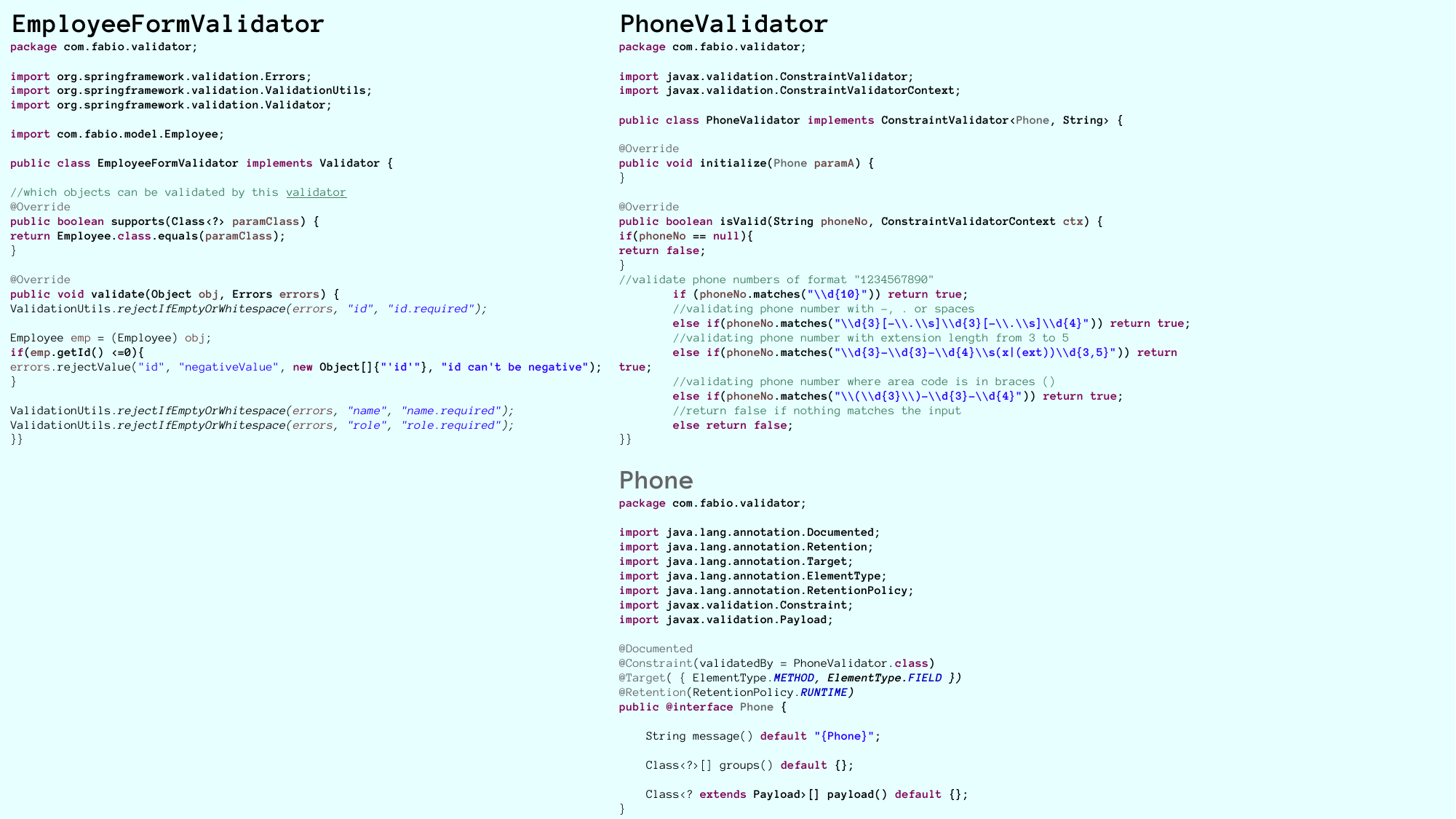

EmployeeFormValidator
PhoneValidator
package com.fabio.validator;

import org.springframework.validation.Errors;
import org.springframework.validation.ValidationUtils;
import org.springframework.validation.Validator;

import com.fabio.model.Employee;

public class EmployeeFormValidator implements Validator {

//which objects can be validated by this validator
@Override
public boolean supports(Class<?> paramClass) {
return Employee.class.equals(paramClass);
}

@Override
public void validate(Object obj, Errors errors) {
ValidationUtils.rejectIfEmptyOrWhitespace(errors, "id", "id.required");

Employee emp = (Employee) obj;
if(emp.getId() <=0){
errors.rejectValue("id", "negativeValue", new Object[]{"'id'"}, "id can't be negative");
}

ValidationUtils.rejectIfEmptyOrWhitespace(errors, "name", "name.required");
ValidationUtils.rejectIfEmptyOrWhitespace(errors, "role", "role.required");
}}
package com.fabio.validator;

import javax.validation.ConstraintValidator;
import javax.validation.ConstraintValidatorContext;

public class PhoneValidator implements ConstraintValidator<Phone, String> {

@Override
public void initialize(Phone paramA) {
}

@Override
public boolean isValid(String phoneNo, ConstraintValidatorContext ctx) {
if(phoneNo == null){
return false;
}
//validate phone numbers of format "1234567890"
        if (phoneNo.matches("\\d{10}")) return true;
        //validating phone number with -, . or spaces
        else if(phoneNo.matches("\\d{3}[-\\.\\s]\\d{3}[-\\.\\s]\\d{4}")) return true;
        //validating phone number with extension length from 3 to 5
        else if(phoneNo.matches("\\d{3}-\\d{3}-\\d{4}\\s(x|(ext))\\d{3,5}")) return true;
        //validating phone number where area code is in braces ()
        else if(phoneNo.matches("\\(\\d{3}\\)-\\d{3}-\\d{4}")) return true;
        //return false if nothing matches the input
        else return false;
}}
Phone
package com.fabio.validator;

import java.lang.annotation.Documented;
import java.lang.annotation.Retention;
import java.lang.annotation.Target;
import java.lang.annotation.ElementType;
import java.lang.annotation.RetentionPolicy;
import javax.validation.Constraint;
import javax.validation.Payload;

@Documented
@Constraint(validatedBy = PhoneValidator.class)
@Target( { ElementType.METHOD, ElementType.FIELD })
@Retention(RetentionPolicy.RUNTIME)
public @interface Phone {

    String message() default "{Phone}";

    Class<?>[] groups() default {};

    Class<? extends Payload>[] payload() default {};
}